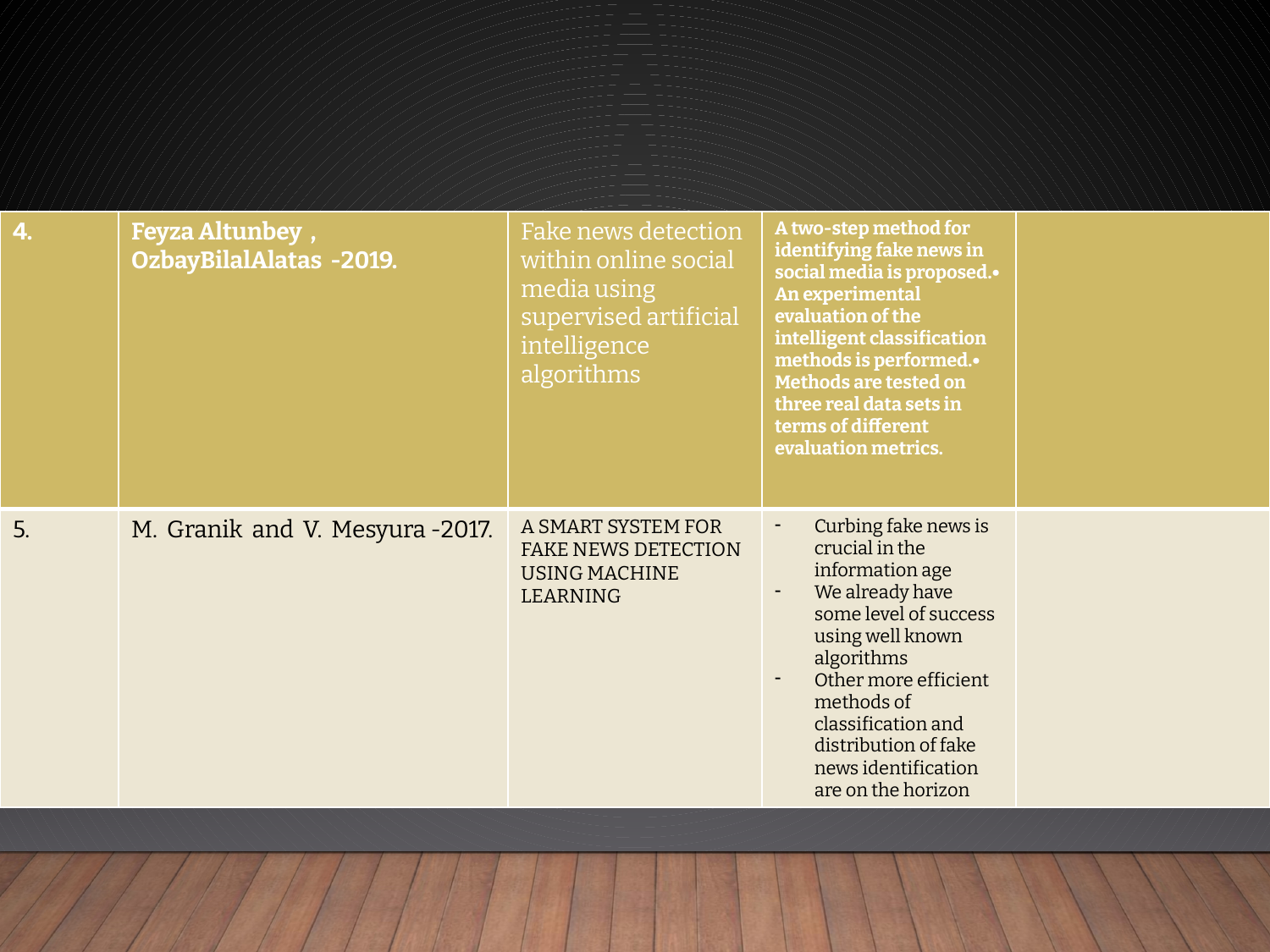

| 4. | Feyza Altunbey , OzbayBilalAlatas -2019. | Fake news detection within online social media using supervised artificial intelligence algorithms | A two-step method for identifying fake news in social media is proposed.• An experimental evaluation of the intelligent classification methods is performed.• Methods are tested on three real data sets in terms of different evaluation metrics. |  |
| --- | --- | --- | --- | --- |
| 5. | M. Granik and V. Mesyura -2017. | A SMART SYSTEM FOR FAKE NEWS DETECTION USING MACHINE LEARNING | Curbing fake news is crucial in the information age We already have some level of success using well known algorithms Other more efficient methods of classification and distribution of fake news identification are on the horizon |  |